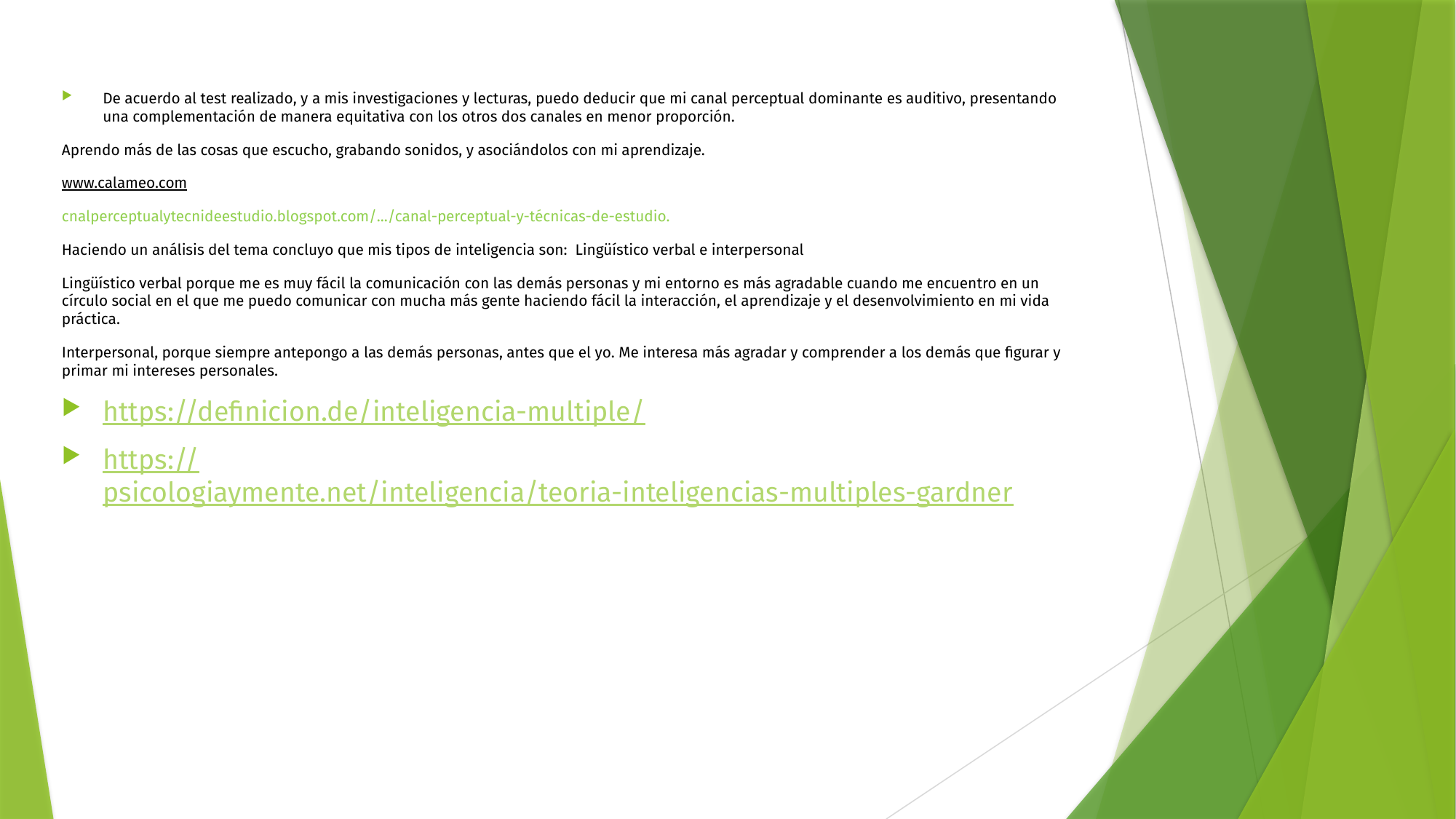

De acuerdo al test realizado, y a mis investigaciones y lecturas, puedo deducir que mi canal perceptual dominante es auditivo, presentando una complementación de manera equitativa con los otros dos canales en menor proporción.
Aprendo más de las cosas que escucho, grabando sonidos, y asociándolos con mi aprendizaje.
www.calameo.com
cnalperceptualytecnideestudio.blogspot.com/.../canal-perceptual-y-técnicas-de-estudio.
Haciendo un análisis del tema concluyo que mis tipos de inteligencia son:  Lingüístico verbal e interpersonal
Lingüístico verbal porque me es muy fácil la comunicación con las demás personas y mi entorno es más agradable cuando me encuentro en un círculo social en el que me puedo comunicar con mucha más gente haciendo fácil la interacción, el aprendizaje y el desenvolvimiento en mi vida práctica.
Interpersonal, porque siempre antepongo a las demás personas, antes que el yo. Me interesa más agradar y comprender a los demás que figurar y primar mi intereses personales.
https://definicion.de/inteligencia-multiple/
https://psicologiaymente.net/inteligencia/teoria-inteligencias-multiples-gardner